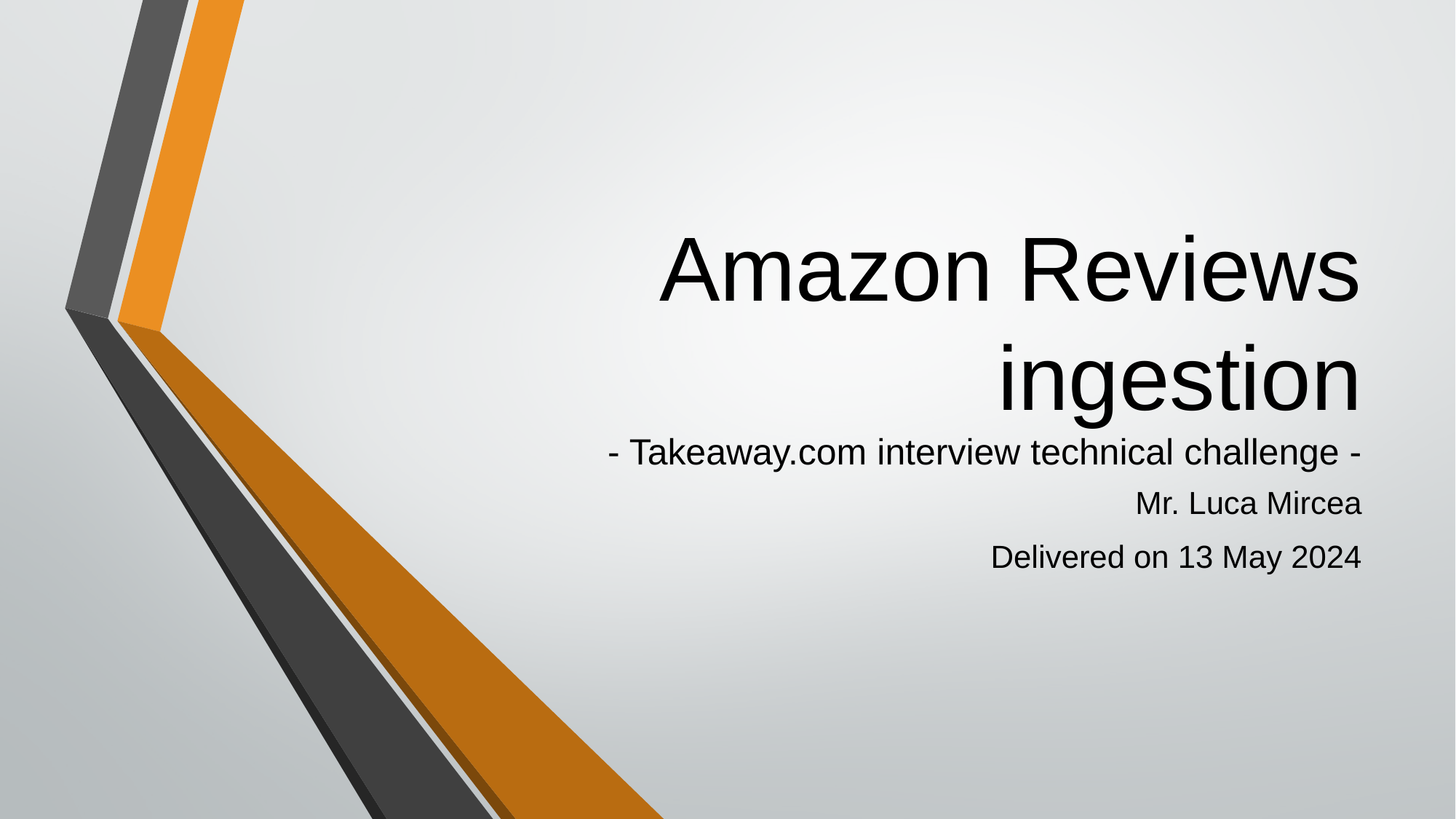

# Amazon Reviews ingestion - Takeaway.com interview technical challenge -
Mr. Luca Mircea
Delivered on 13 May 2024